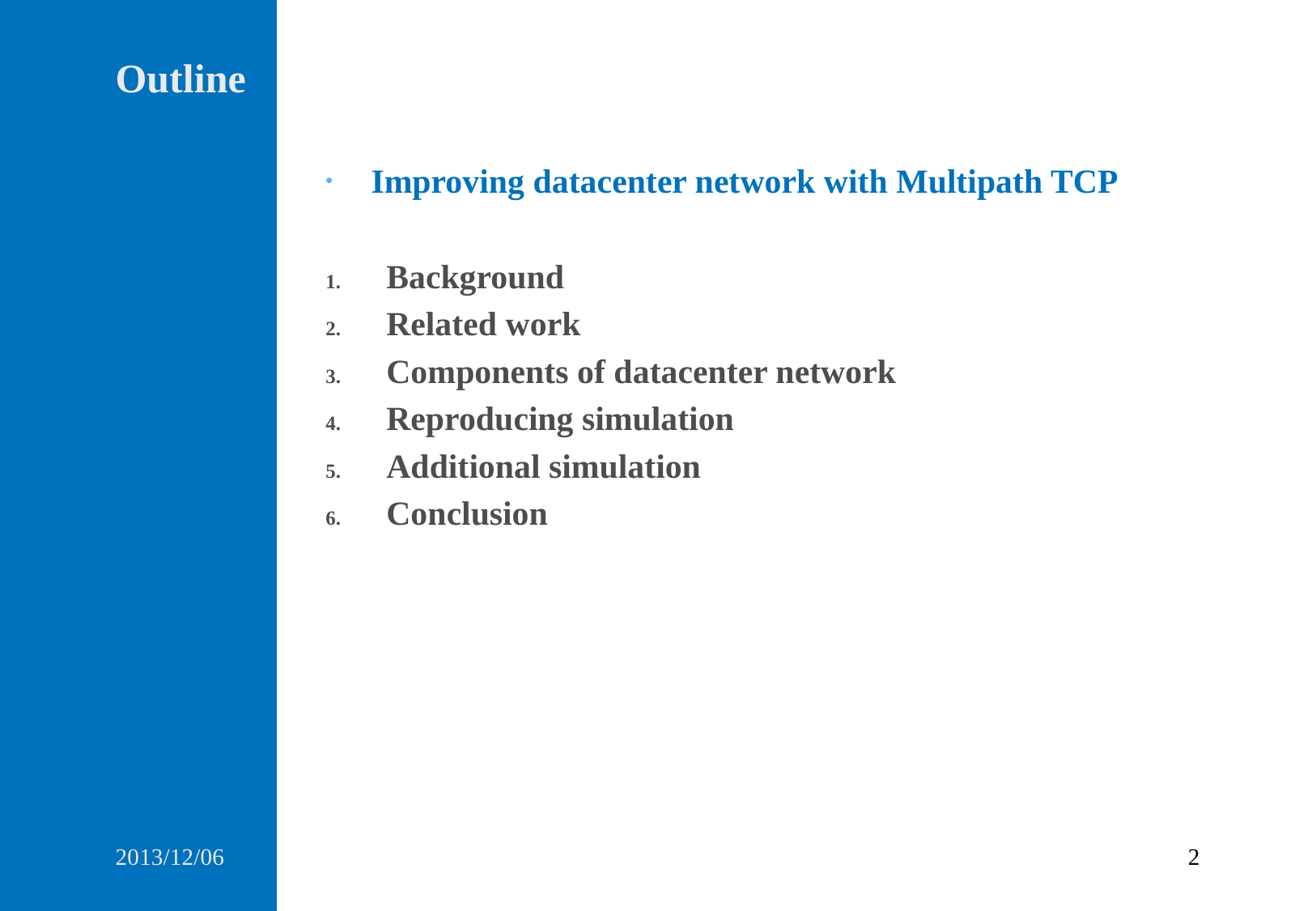

Outline
Improving datacenter network with Multipath TCP

Background
Related work
Components of datacenter network
Reproducing simulation
Additional simulation
Conclusion
2013/12/06
2